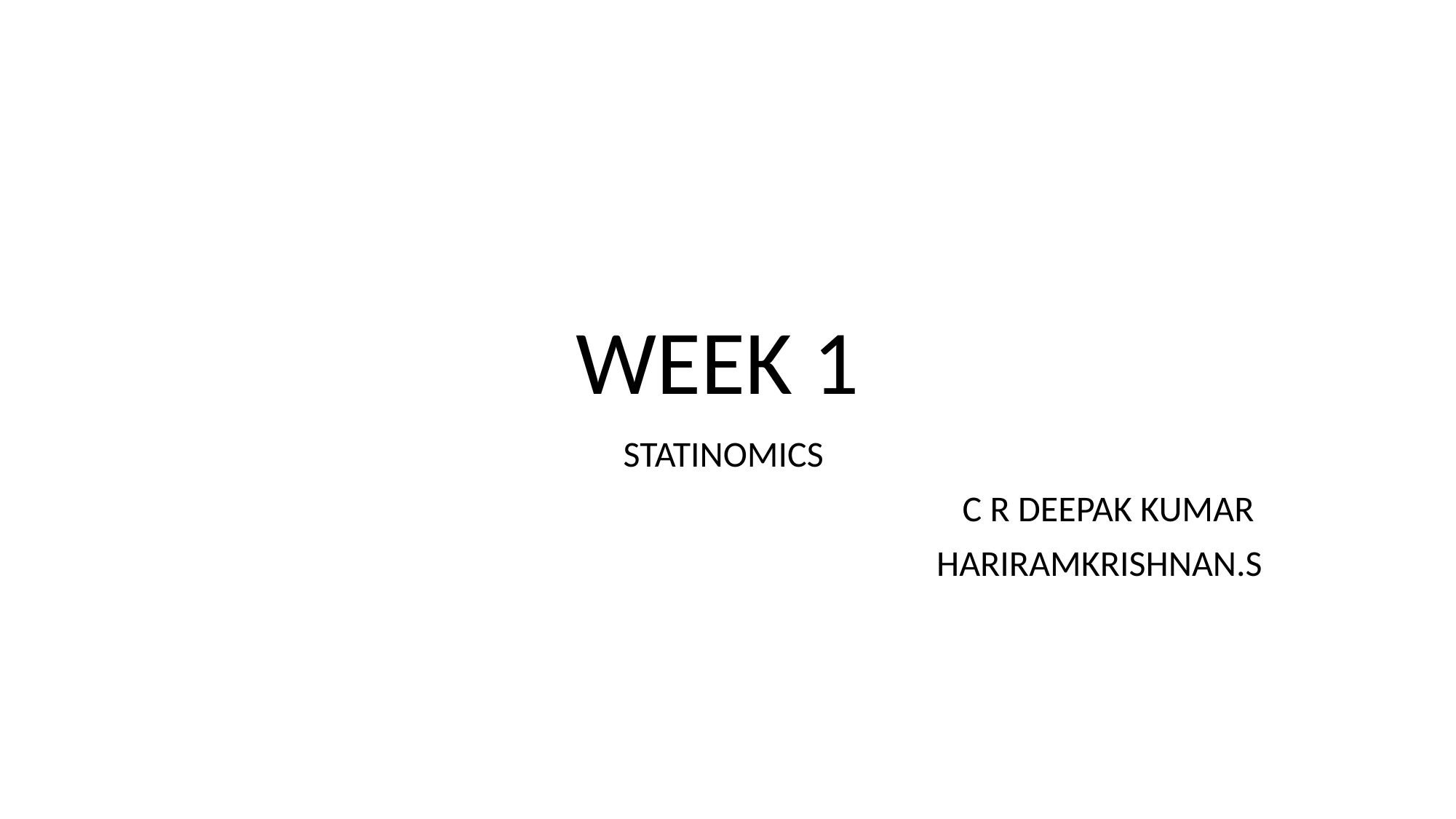

# WEEK 1
STATINOMICS
C R DEEPAK KUMAR
HARIRAMKRISHNAN.S